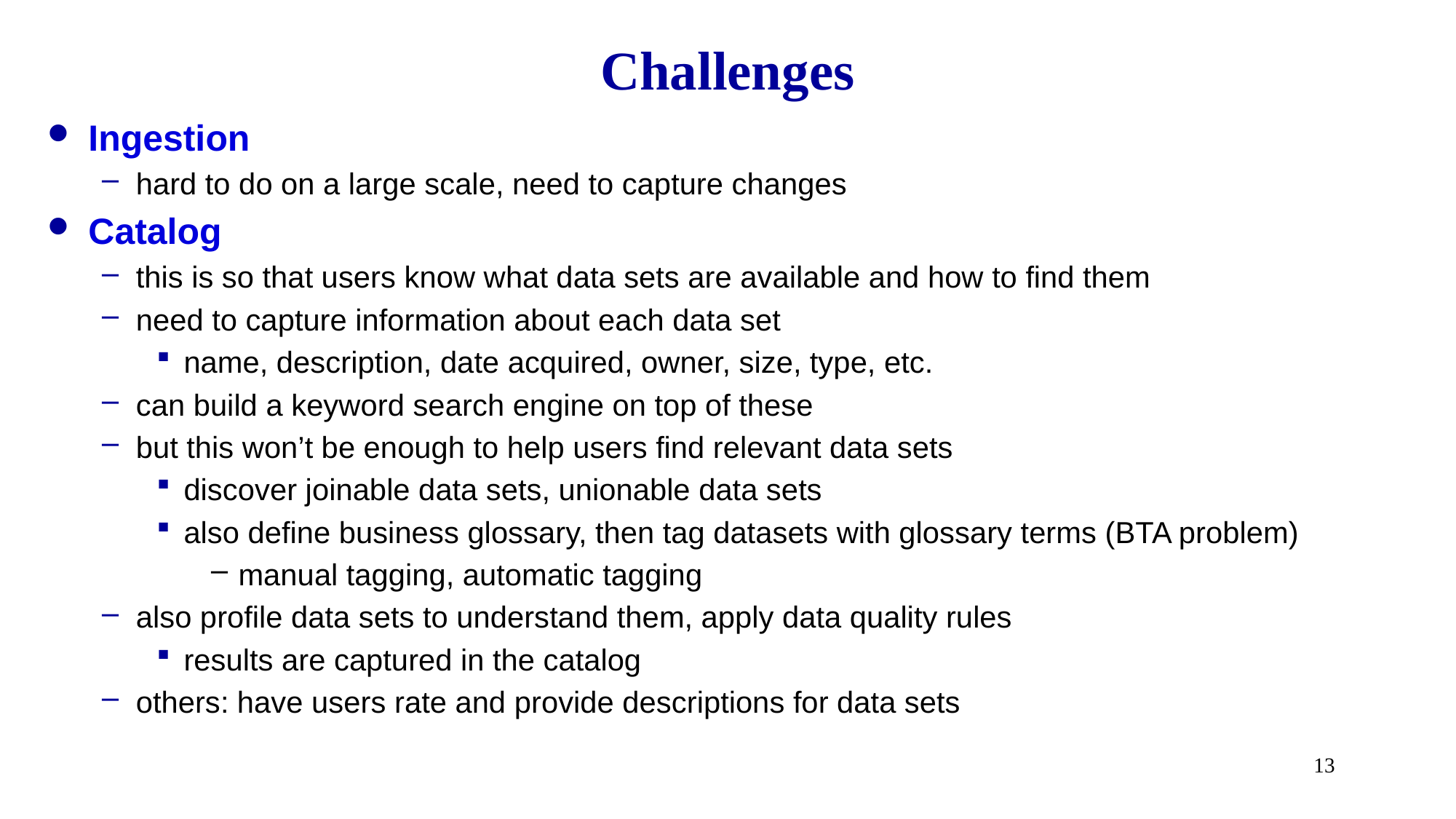

# Challenges
Ingestion
hard to do on a large scale, need to capture changes
Catalog
this is so that users know what data sets are available and how to find them
need to capture information about each data set
name, description, date acquired, owner, size, type, etc.
can build a keyword search engine on top of these
but this won’t be enough to help users find relevant data sets
discover joinable data sets, unionable data sets
also define business glossary, then tag datasets with glossary terms (BTA problem)
manual tagging, automatic tagging
also profile data sets to understand them, apply data quality rules
results are captured in the catalog
others: have users rate and provide descriptions for data sets
13